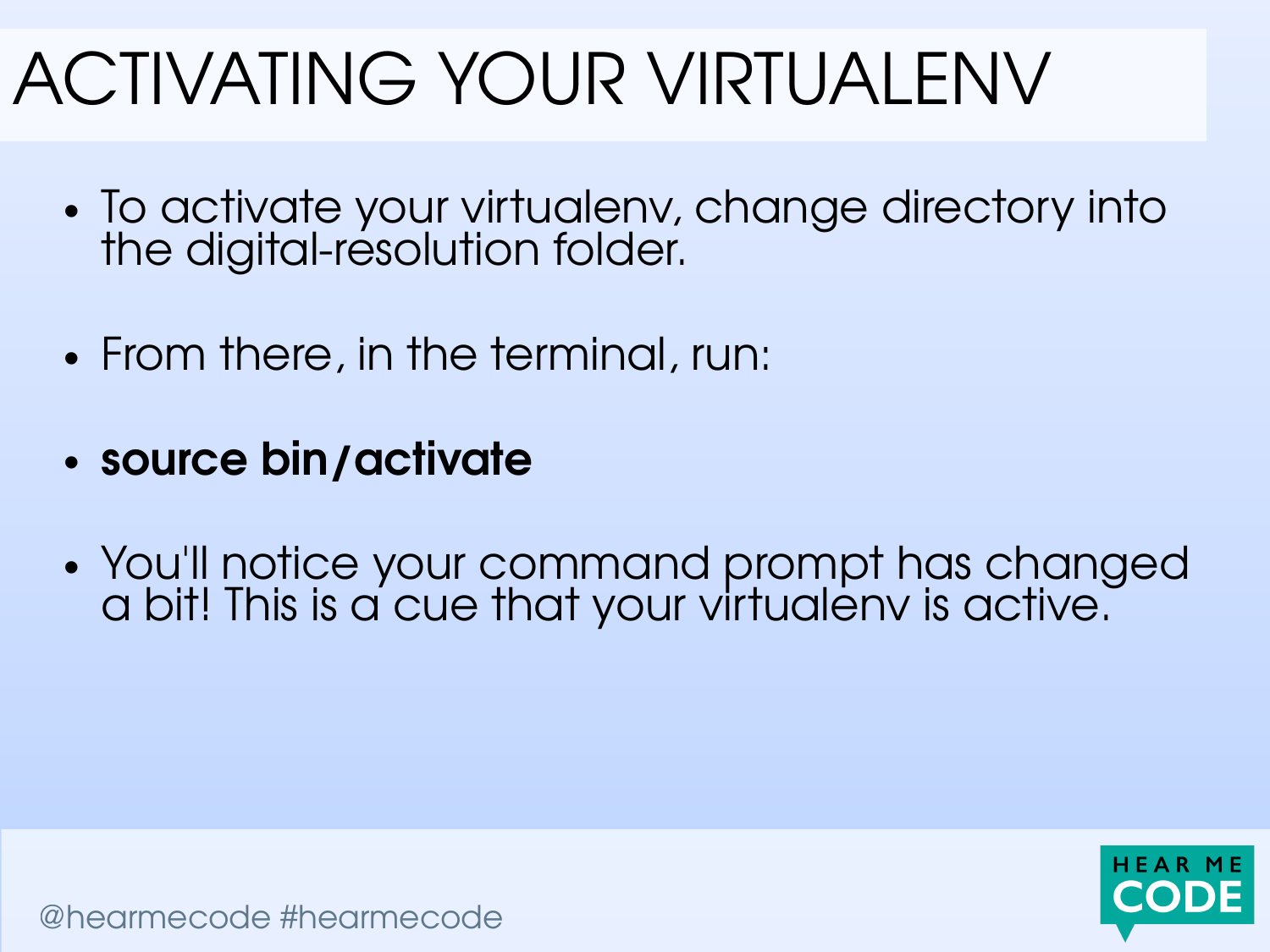

activating your virtualenv
To activate your virtualenv, change directory into the digital-resolution folder.

From there, in the terminal, run:

source bin/activate

You'll notice your command prompt has changed a bit! This is a cue that your virtualenv is active.
15